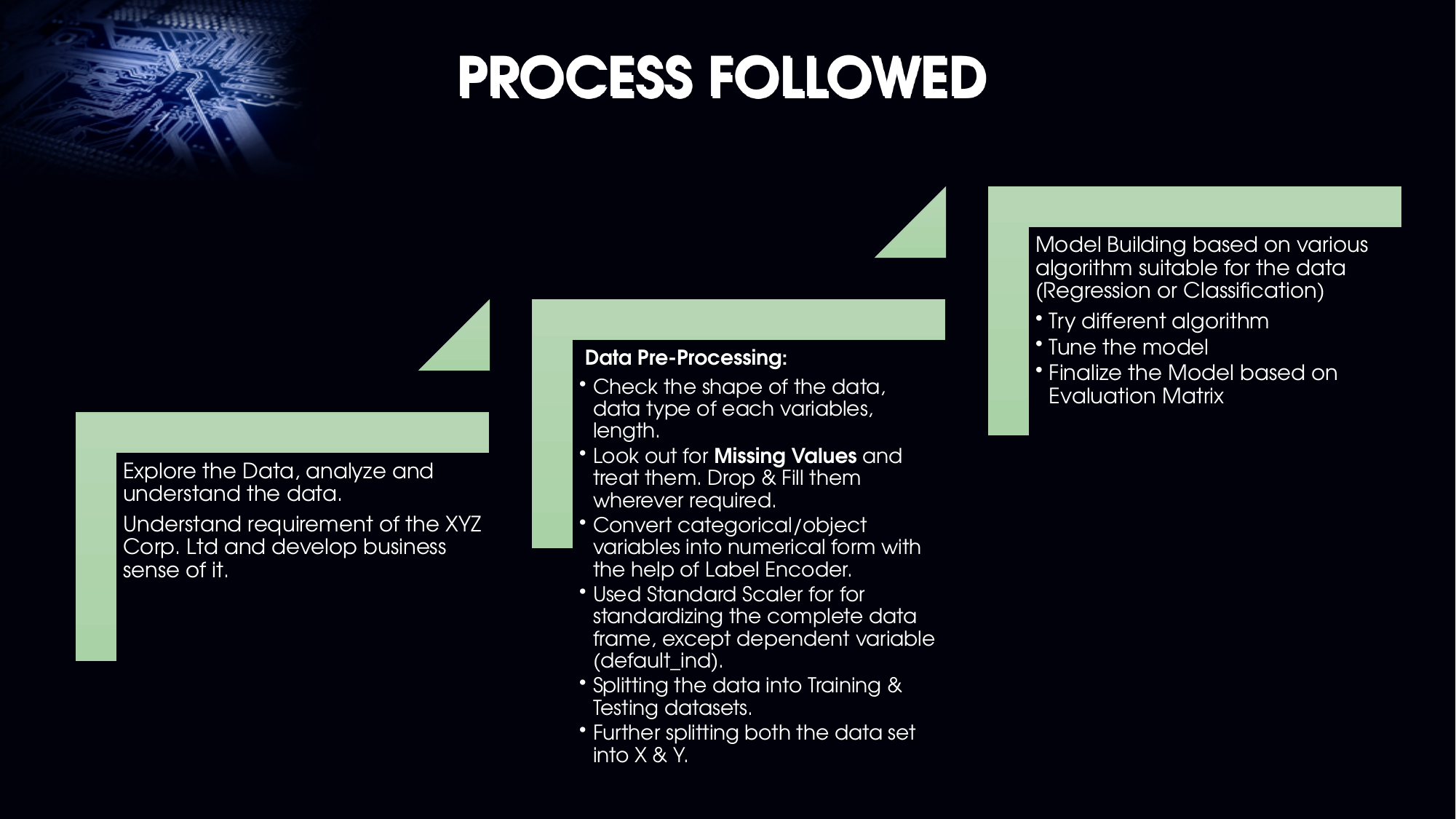

# PROCESS FOLLOWED
Explore the Data, analyze and understand the data.
Understand requirement of the XYZ Corp. Ltd and develop business sense of it.
 Data Pre-Processing:
Check the shape of the data, data type of each variables, length.
Look out for Missing Values and treat them. Drop & Fill them wherever required.
Convert categorical/object variables into numerical form with the help of Label Encoder.
Used Standard Scaler for for standardizing the complete data frame, except dependent variable (default_ind).
Splitting the data into Training & Testing datasets.
Further splitting both the data set into X & Y.
Model Building based on various algorithm suitable for the data (Regression or Classification)
Try different algorithm
Tune the model
Finalize the Model based on Evaluation Matrix